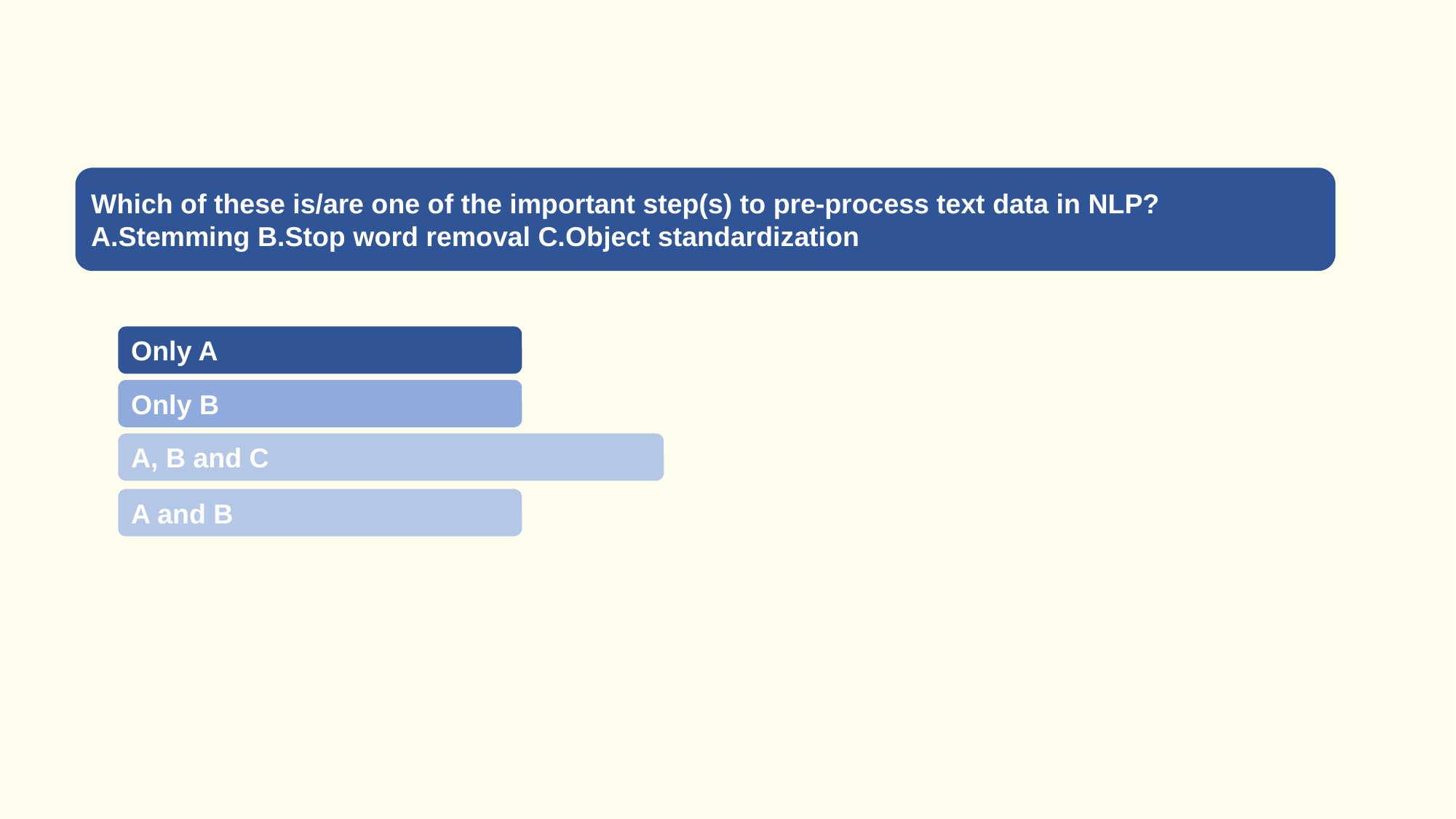

Which of these is/are one of the important step(s) to pre-process text data in NLP? A.Stemming B.Stop word removal C.Object standardization
Only A
Only B
A, B and C
A and B